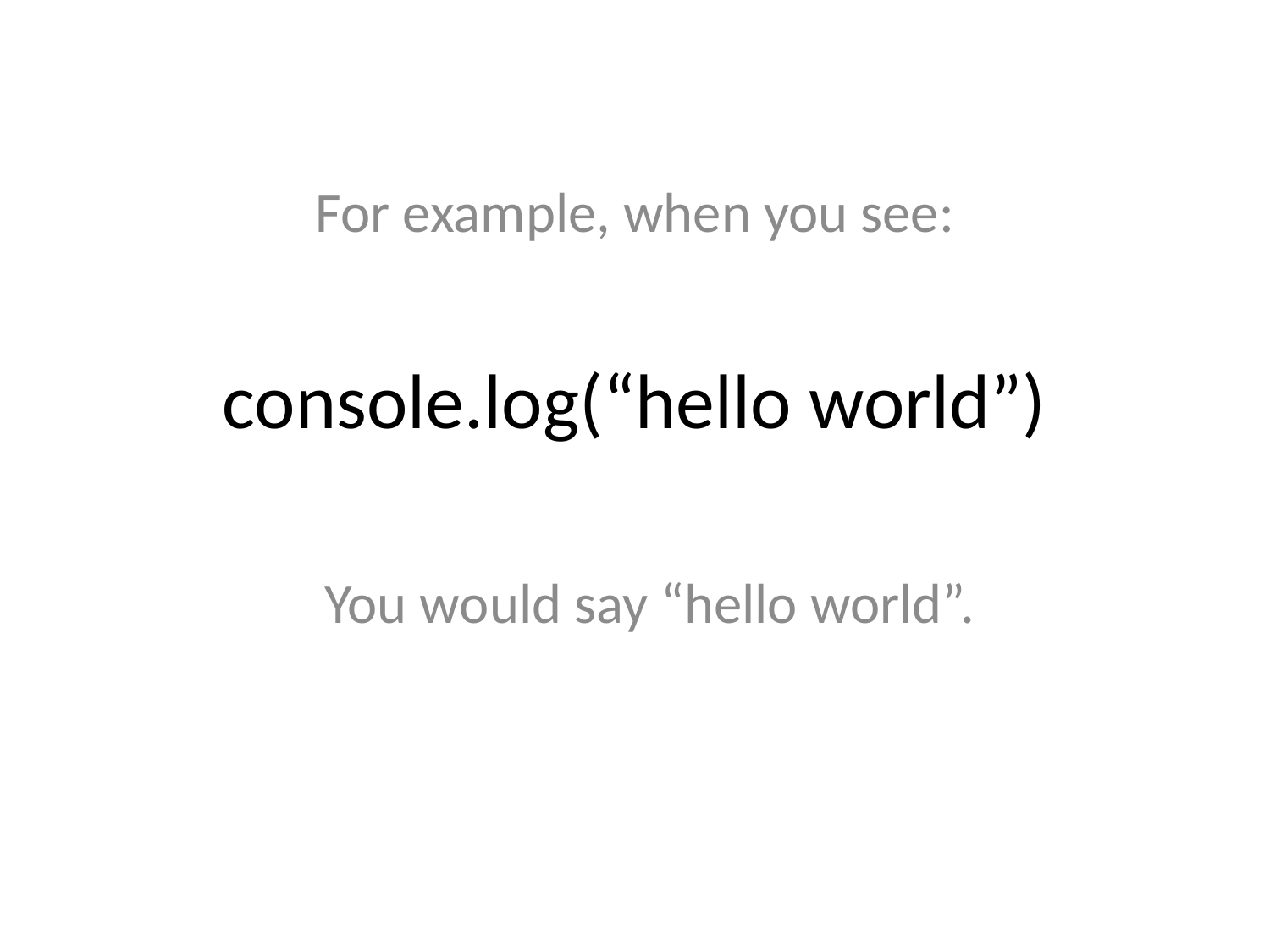

For example, when you see:
# console.log(“hello world”)
You would say “hello world”.